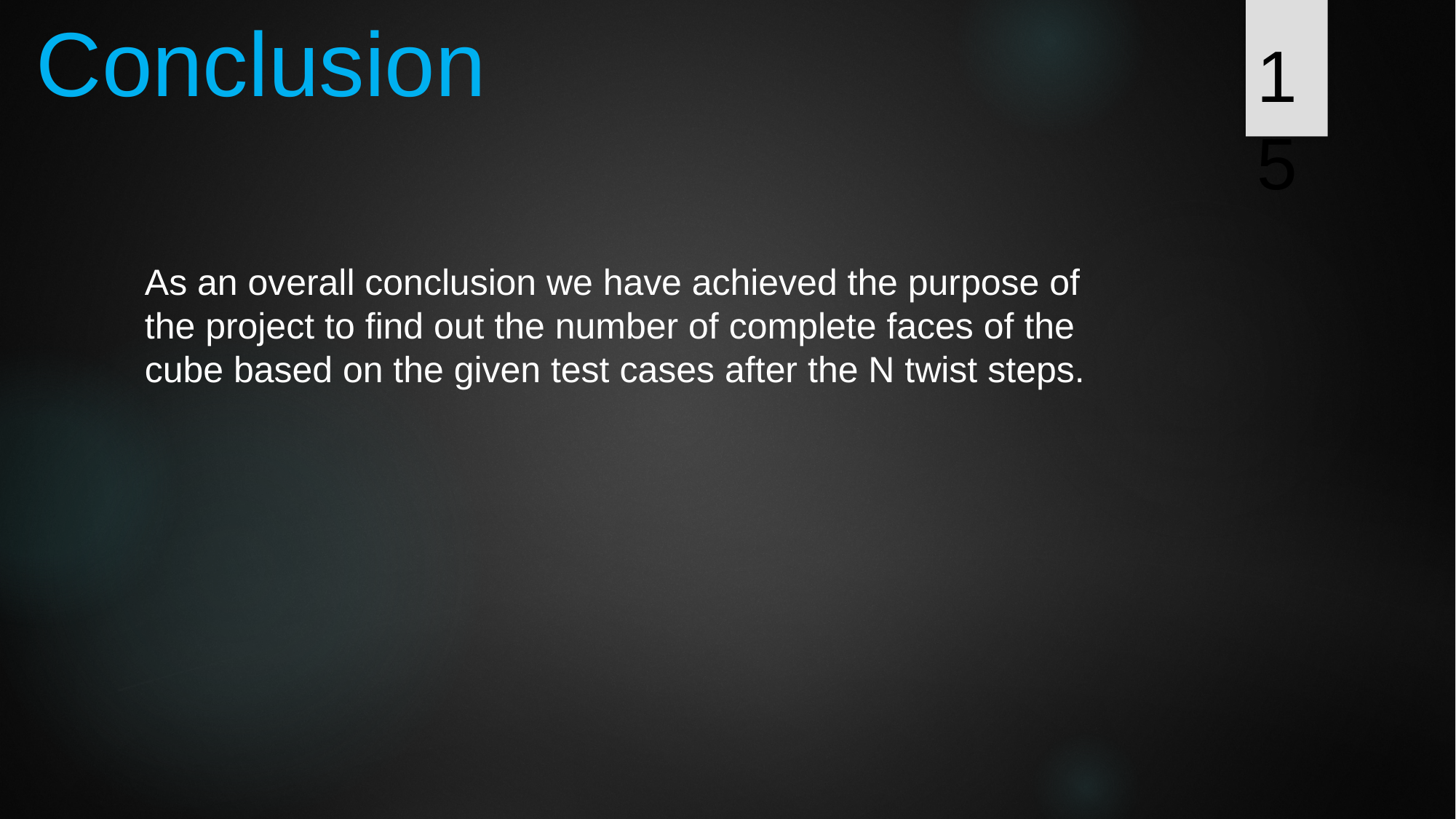

# Conclusion
15
As an overall conclusion we have achieved the purpose of the project to find out the number of complete faces of the cube based on the given test cases after the N twist steps.